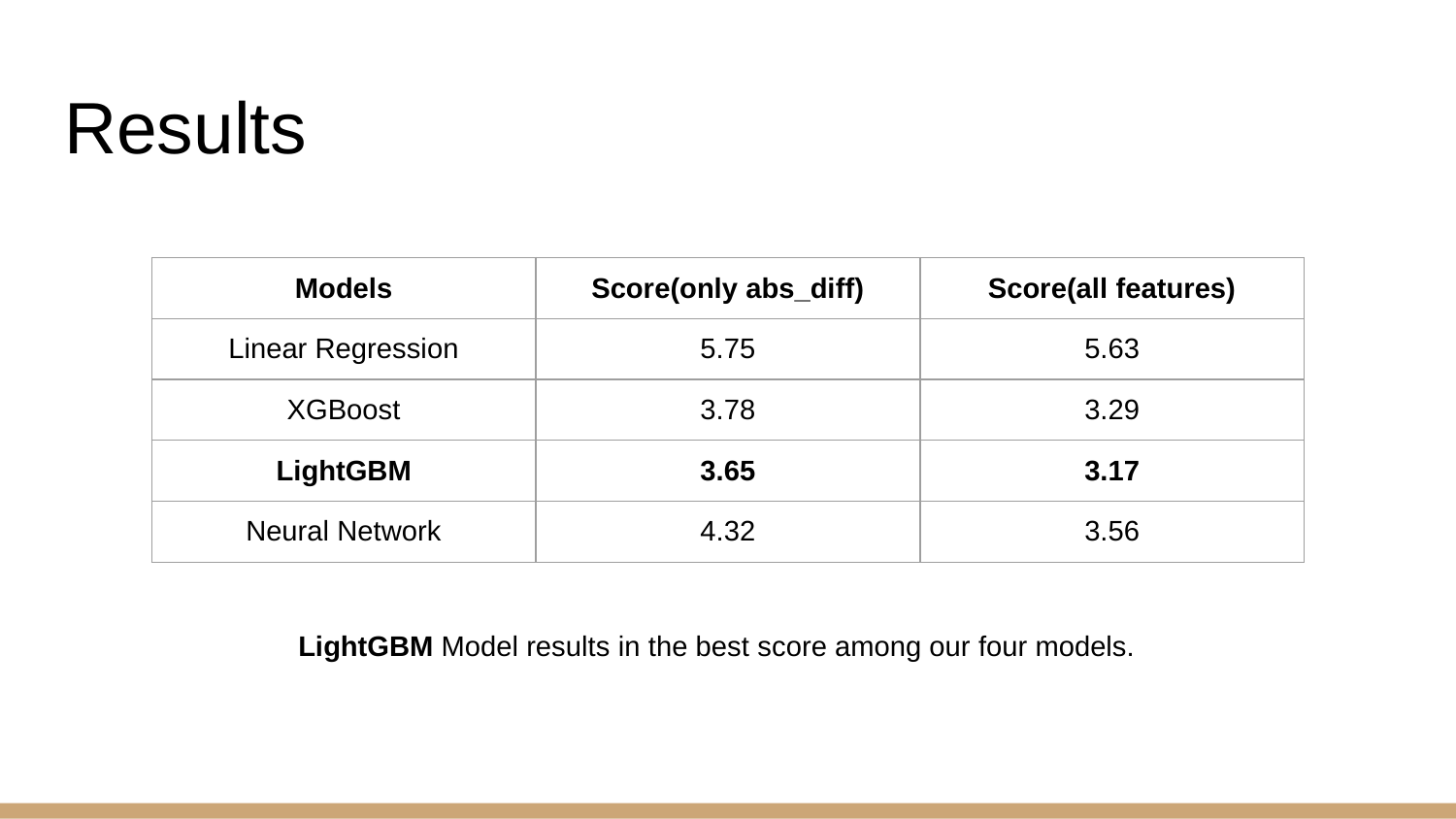

# Results
| Models | Score(only abs\_diff) | Score(all features) |
| --- | --- | --- |
| Linear Regression | 5.75 | 5.63 |
| XGBoost | 3.78 | 3.29 |
| LightGBM | 3.65 | 3.17 |
| Neural Network | 4.32 | 3.56 |
LightGBM Model results in the best score among our four models.